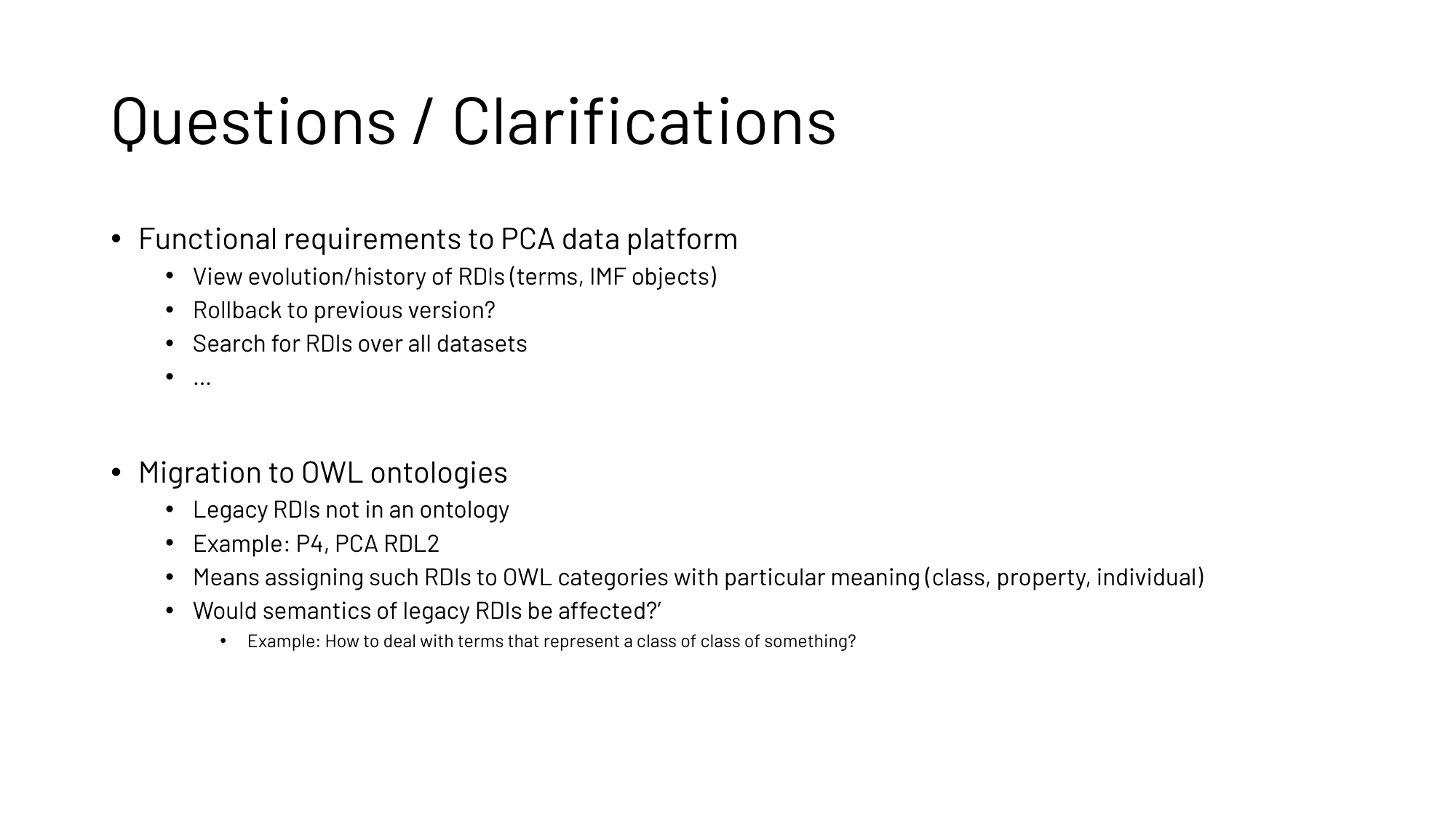

# Questions / Clarifications
Functional requirements to PCA data platform
View evolution/history of RDIs (terms, IMF objects)
Rollback to previous version?
Search for RDIs over all datasets
…

Migration to OWL ontologies
Legacy RDIs not in an ontology
Example: P4, PCA RDL2
Means assigning such RDIs to OWL categories with particular meaning (class, property, individual)
Would semantics of legacy RDIs be affected?’
Example: How to deal with terms that represent a class of class of something?